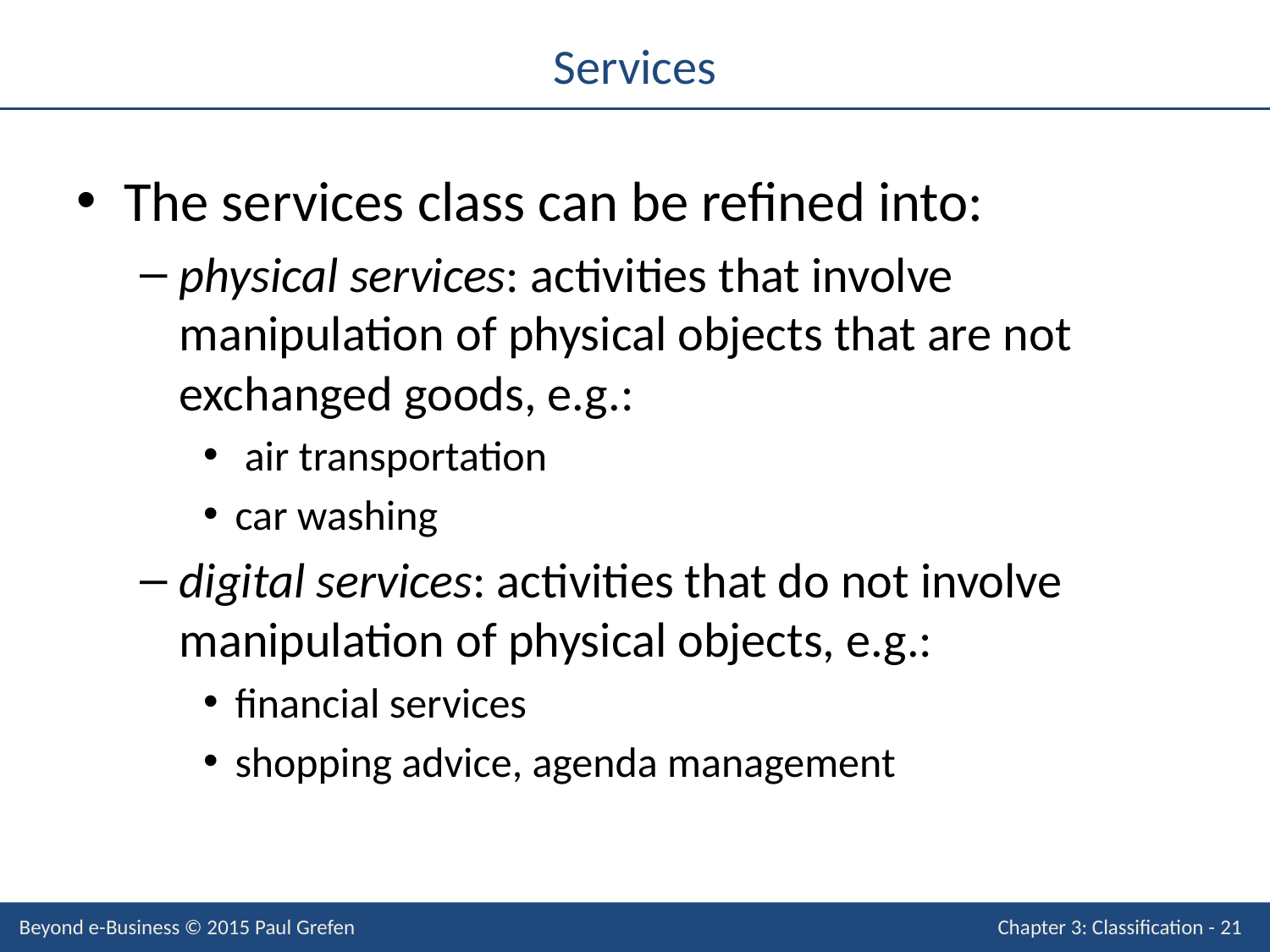

# Services
The services class can be refined into:
physical services: activities that involve manipulation of physical objects that are not exchanged goods, e.g.:
 air transportation
car washing
digital services: activities that do not involve manipulation of physical objects, e.g.:
financial services
shopping advice, agenda management

Beyond e-Business © 2015 Paul Grefen
Chapter 3: Classification - 21